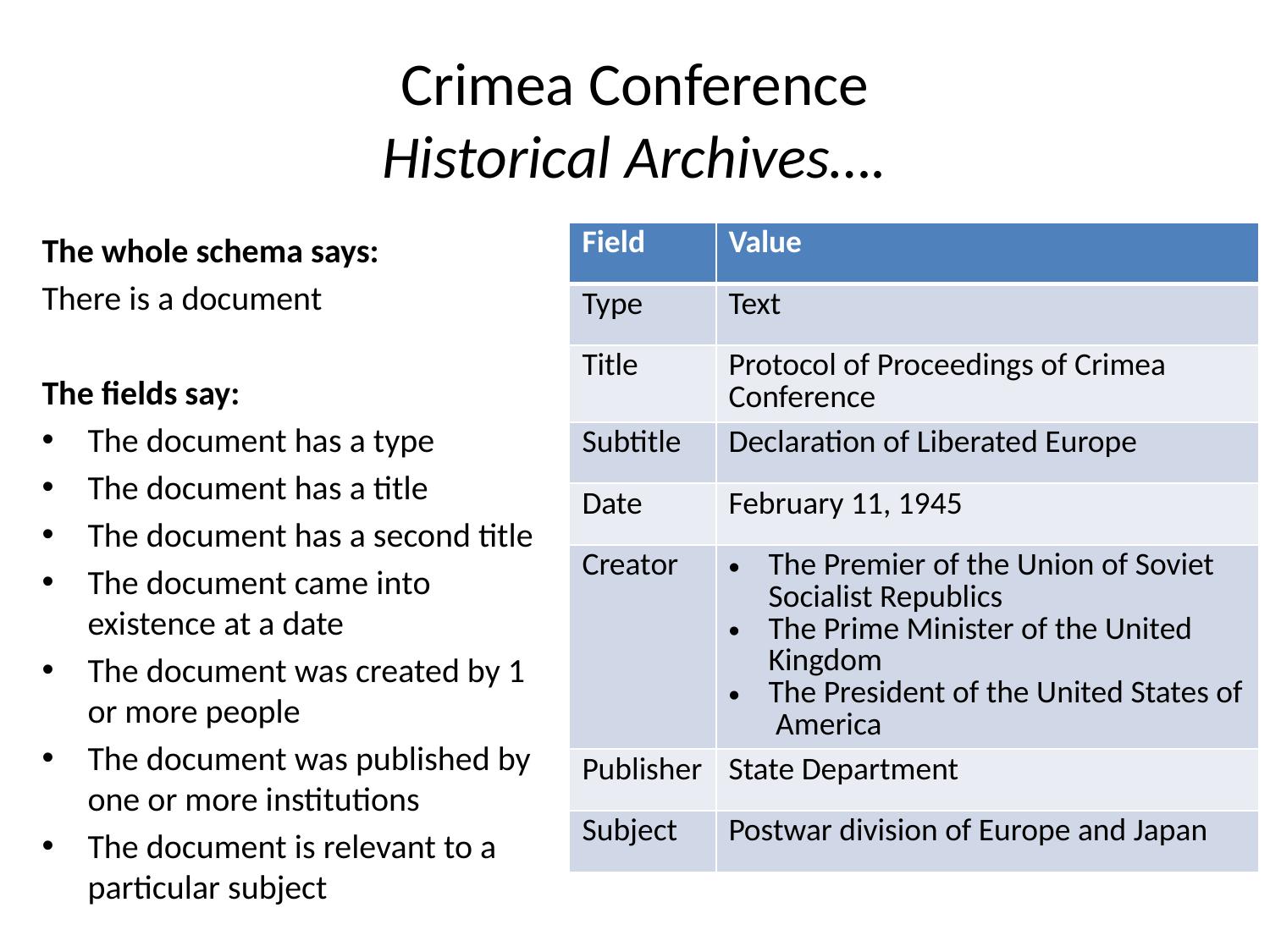

# Crimea Conference Historical Archives….
The whole schema says:
There is a document

The fields say:
The document has a type
The document has a title
The document has a second title
The document came into existence at a date
The document was created by 1 or more people
The document was published by one or more institutions
The document is relevant to a particular subject
| Field | Value |
| --- | --- |
| Type | Text |
| Title | Protocol of Proceedings of Crimea Conference |
| Subtitle | Declaration of Liberated Europe |
| Date | February 11, 1945 |
| Creator | The Premier of the Union of Soviet Socialist Republics The Prime Minister of the United Kingdom The President of the United States of America |
| Publisher | State Department |
| Subject | Postwar division of Europe and Japan |